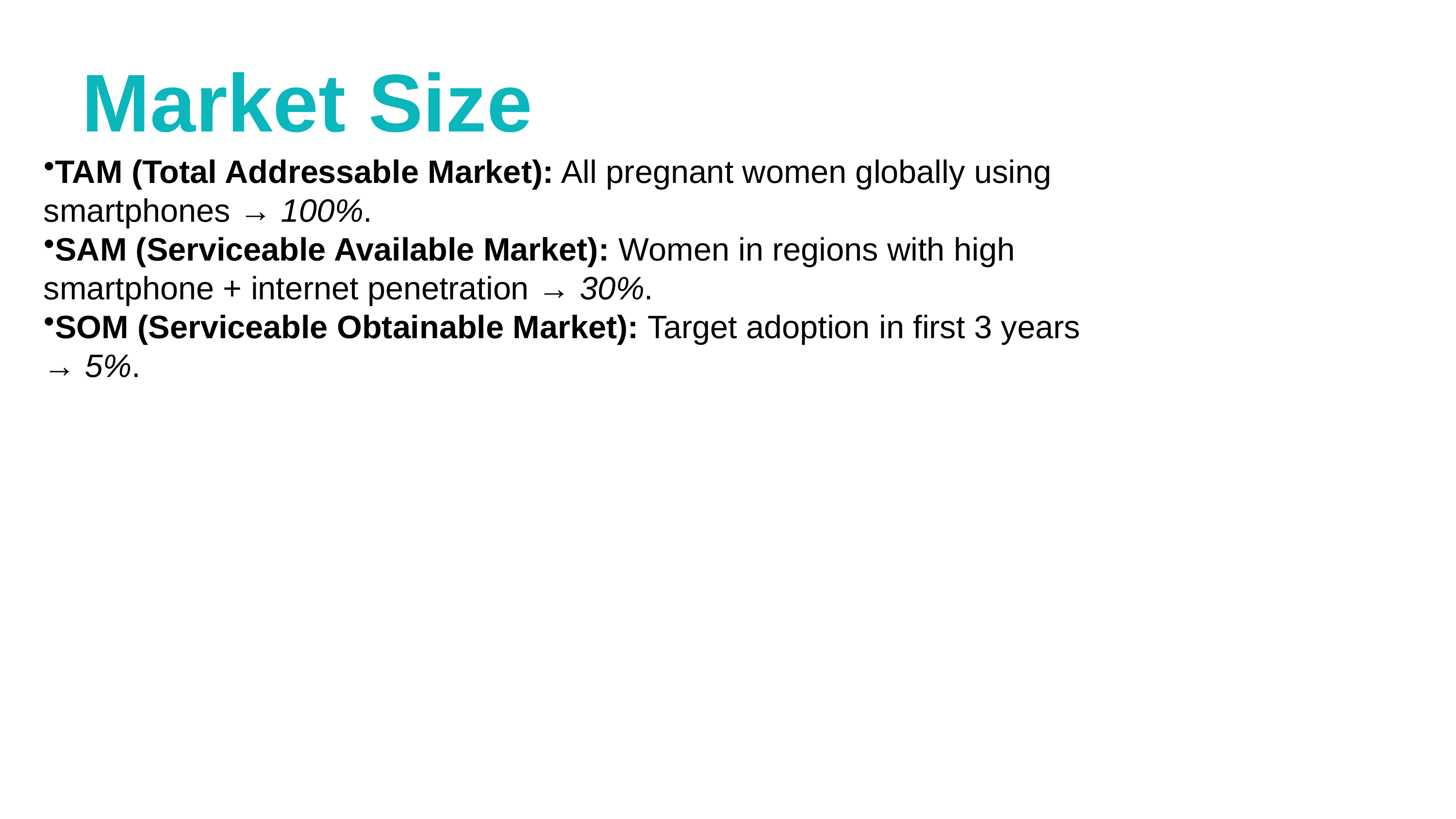

Market Size
TAM (Total Addressable Market): All pregnant women globally using smartphones → 100%.
SAM (Serviceable Available Market): Women in regions with high smartphone + internet penetration → 30%.
SOM (Serviceable Obtainable Market): Target adoption in first 3 years → 5%.